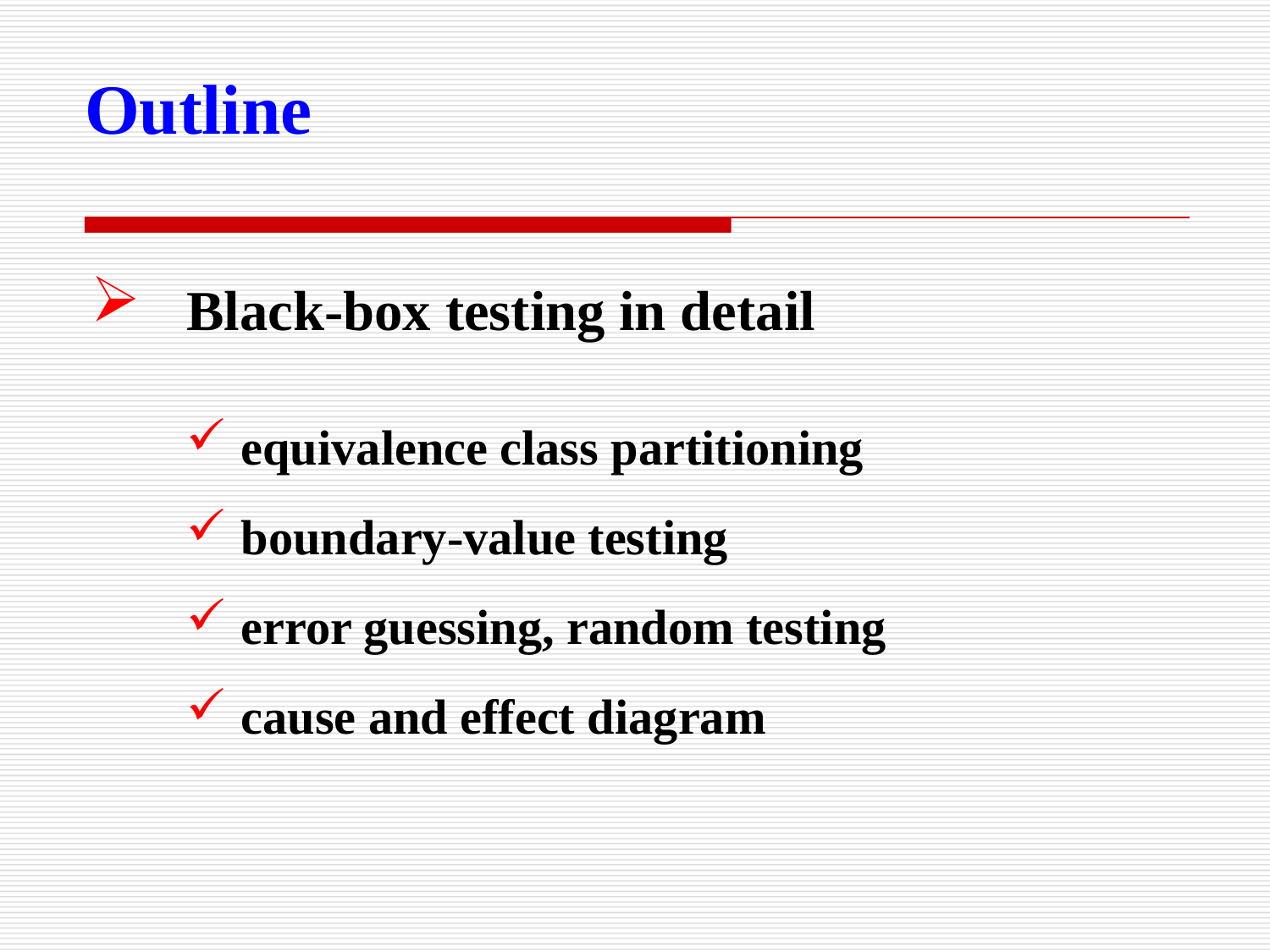

Outline
 Black-box testing in detail

equivalence class partitioning
boundary-value testing
error guessing, random testing
cause and effect diagram